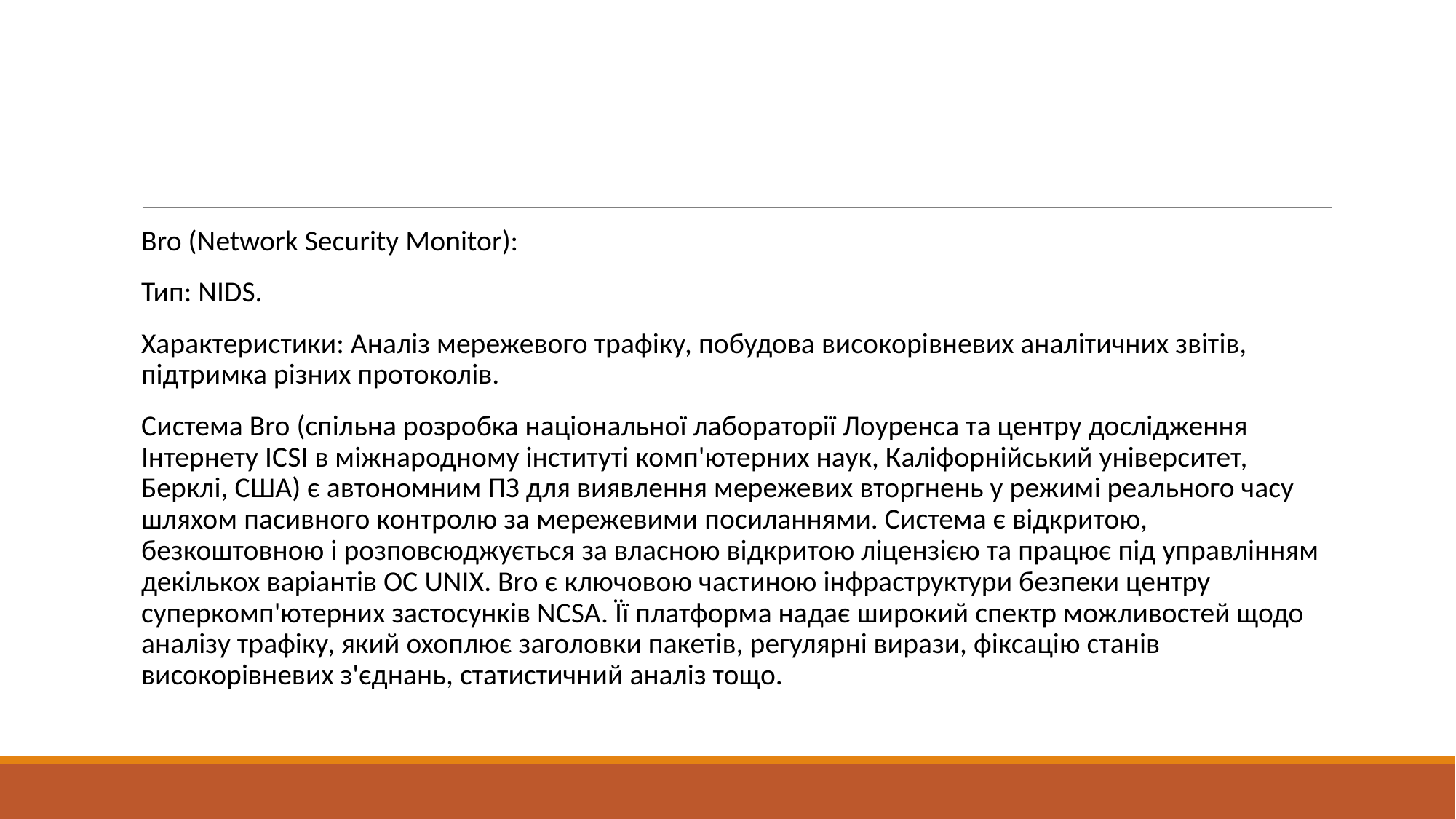

#
Bro (Network Security Monitor):
Тип: NIDS.
Характеристики: Аналіз мережевого трафіку, побудова високорівневих аналітичних звітів, підтримка різних протоколів.
Система Bro (спільна розробка національної лабораторії Лоуренса та центру дослідження Інтернету ICSI в міжнародному інституті комп'ютерних наук, Каліфорнійський університет, Берклі, США) є автономним ПЗ для виявлення мережевих вторгнень у режимі реального часу шляхом пасивного контролю за мережевими посиланнями. Система є відкритою, безкоштовною і розповсюджується за власною відкритою ліцензією та працює під управлінням декількох варіантів ОС UNIX. Bro є ключовою частиною інфраструктури безпеки центру суперкомп'ютерних застосунків NCSA. Її платформа надає широкий спектр можливостей щодо аналізу трафіку, який охоплює заголовки пакетів, регулярні вирази, фіксацію станів високорівневих з'єднань, статистичний аналіз тощо.